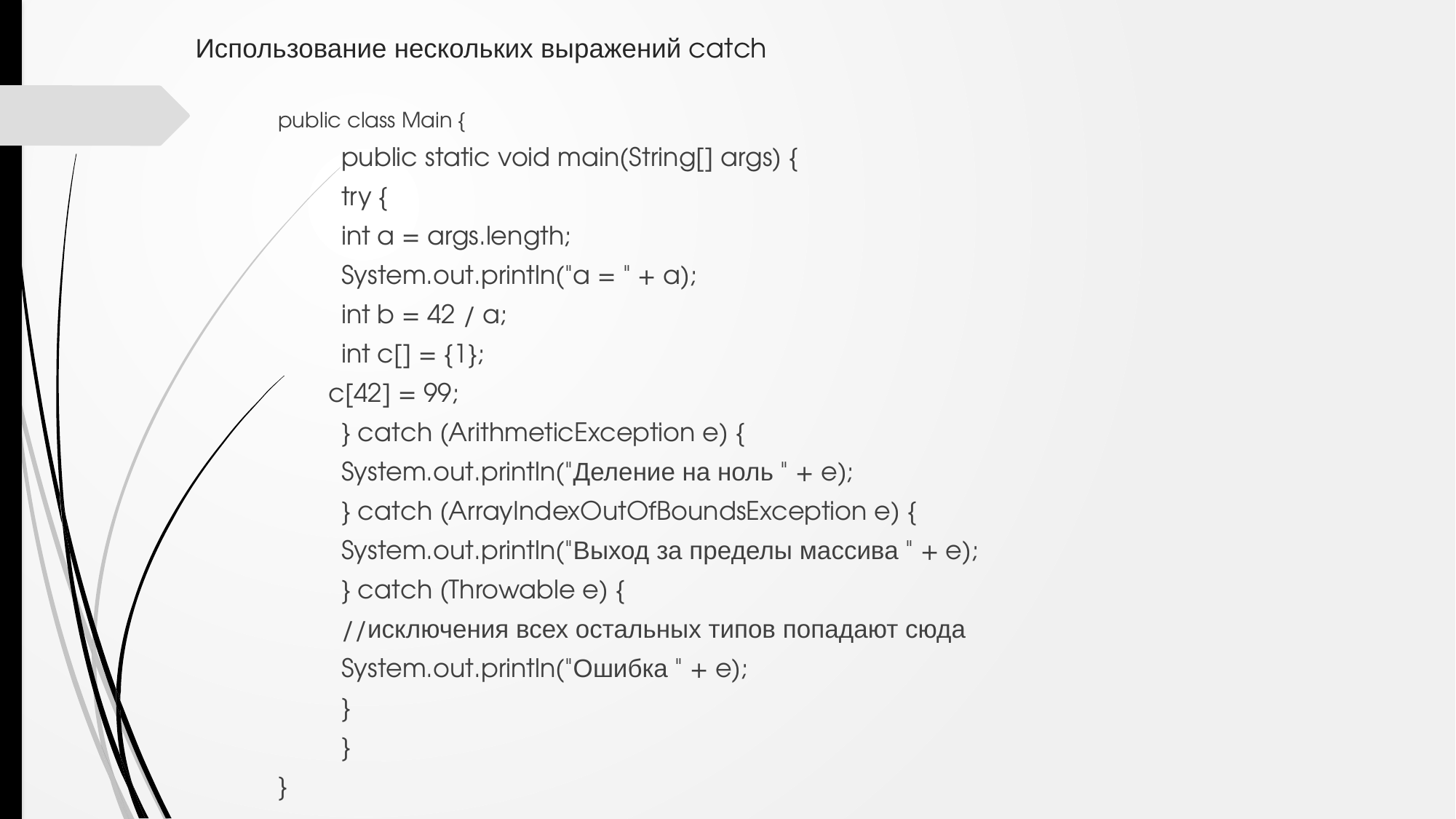

# Использование нескольких выражений catch
public class Main {
	public static void main(String[] args) {
		try {
			int a = args.length;
			System.out.println("a = " + a);
			int b = 42 / a;
			int c[] = {1};
			c[42] = 99;
		} catch (ArithmeticException e) {
			System.out.println("Деление на ноль " + e);
		} catch (ArrayIndexOutOfBoundsException e) {
			System.out.println("Выход за пределы массива " + e);
		} catch (Throwable e) {
			//исключения всех остальных типов попадают сюда
			System.out.println("Ошибка " + e);
		}
	}
}